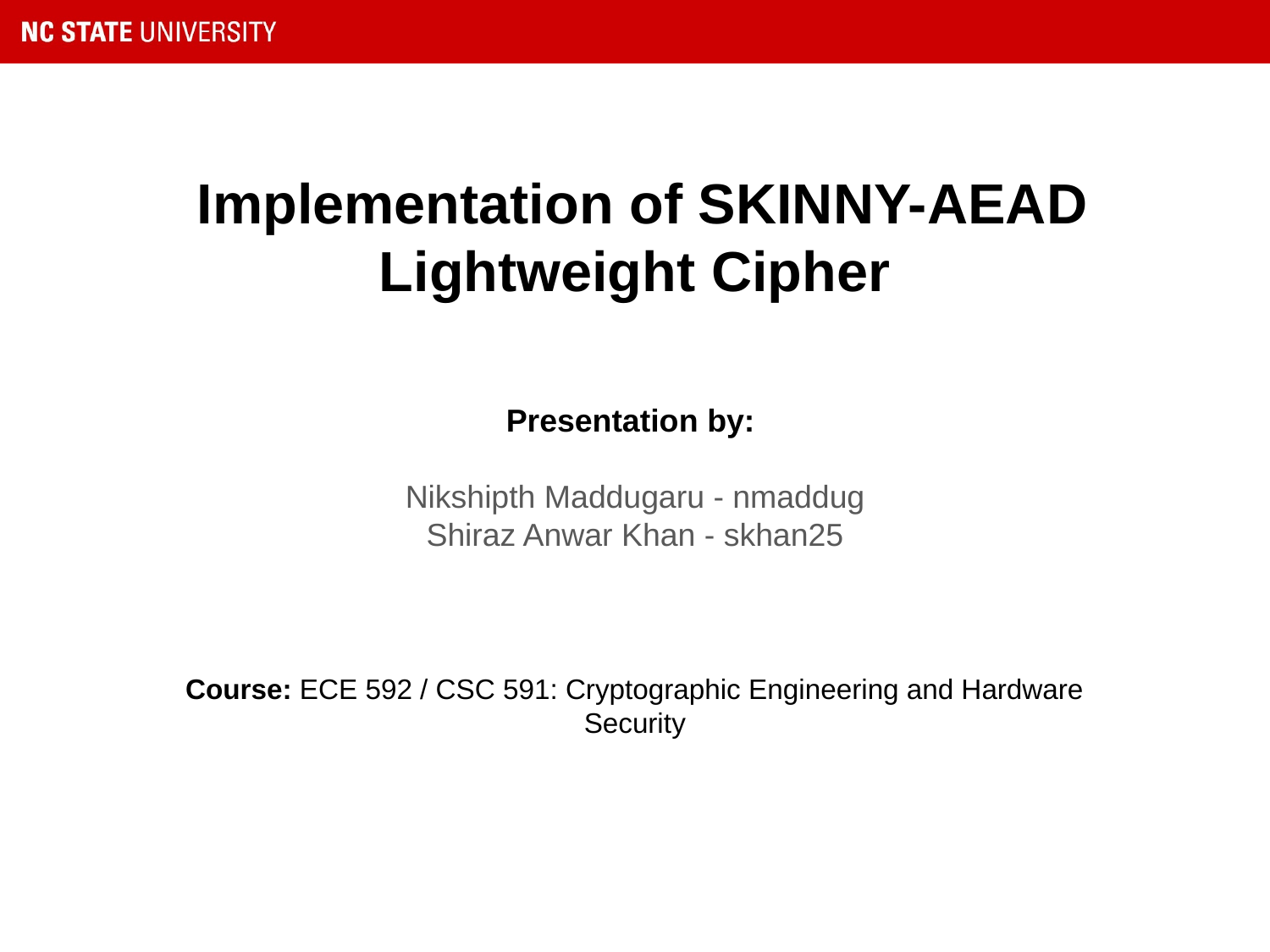

# Implementation of SKINNY-AEAD Lightweight Cipher

Presentation by:
Nikshipth Maddugaru - nmaddug
Shiraz Anwar Khan - skhan25

Course: ECE 592 / CSC 591: Cryptographic Engineering and Hardware Security